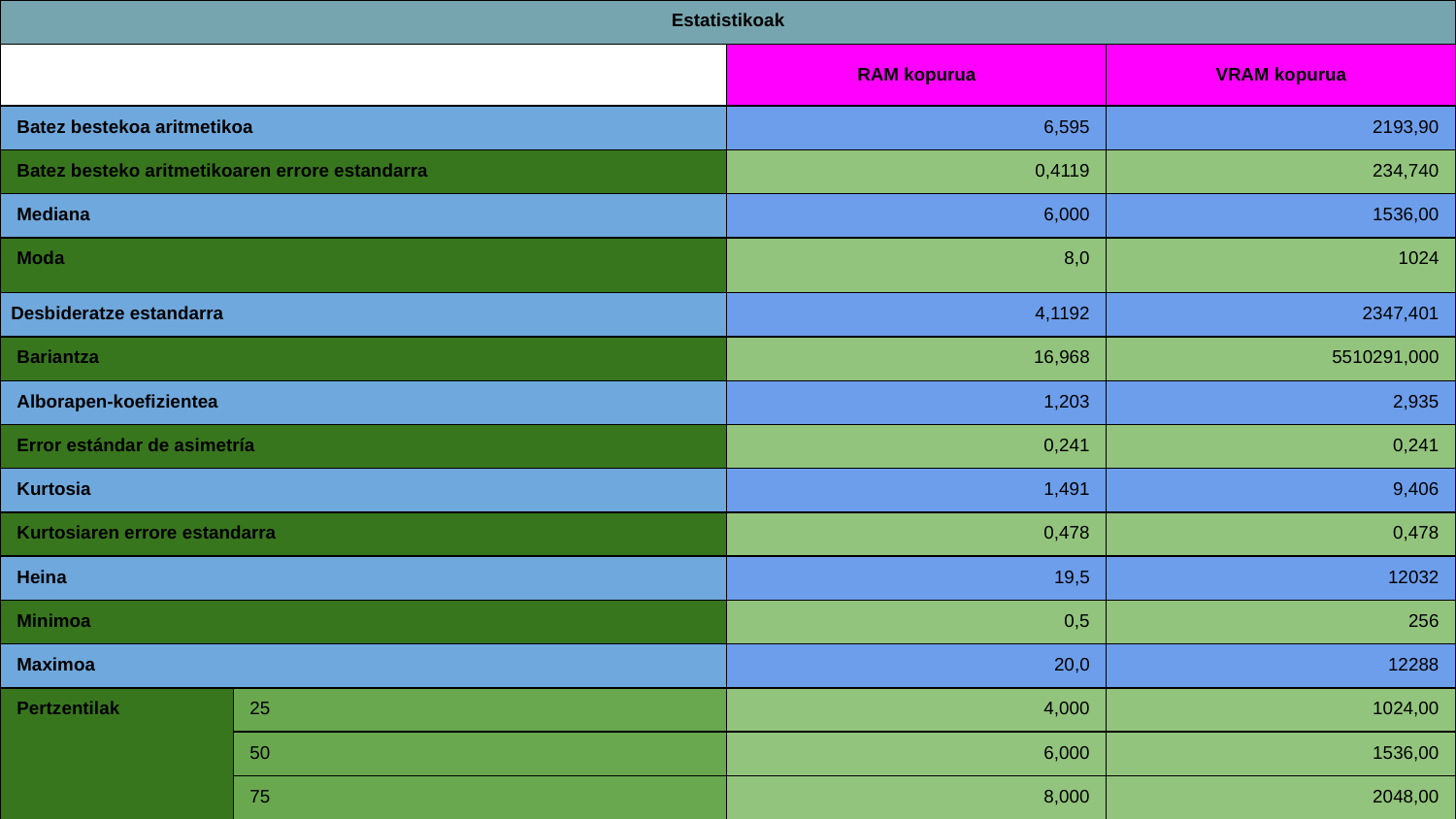

| Estatistikoak |  |  |  |
| --- | --- | --- | --- |
|  |  | RAM kopurua | VRAM kopurua |
| Batez bestekoa aritmetikoa |  | 6,595 | 2193,90 |
| Batez besteko aritmetikoaren errore estandarra |  | 0,4119 | 234,740 |
| Mediana |  | 6,000 | 1536,00 |
| Moda |  | 8,0 | 1024 |
| Desbideratze estandarra |  | 4,1192 | 2347,401 |
| Bariantza |  | 16,968 | 5510291,000 |
| Alborapen-koefizientea |  | 1,203 | 2,935 |
| Error estándar de asimetría |  | 0,241 | 0,241 |
| Kurtosia |  | 1,491 | 9,406 |
| Kurtosiaren errore estandarra |  | 0,478 | 0,478 |
| Heina |  | 19,5 | 12032 |
| Minimoa |  | 0,5 | 256 |
| Maximoa |  | 20,0 | 12288 |
| Pertzentilak | 25 | 4,000 | 1024,00 |
|  | 50 | 6,000 | 1536,00 |
|  | 75 | 8,000 | 2048,00 |